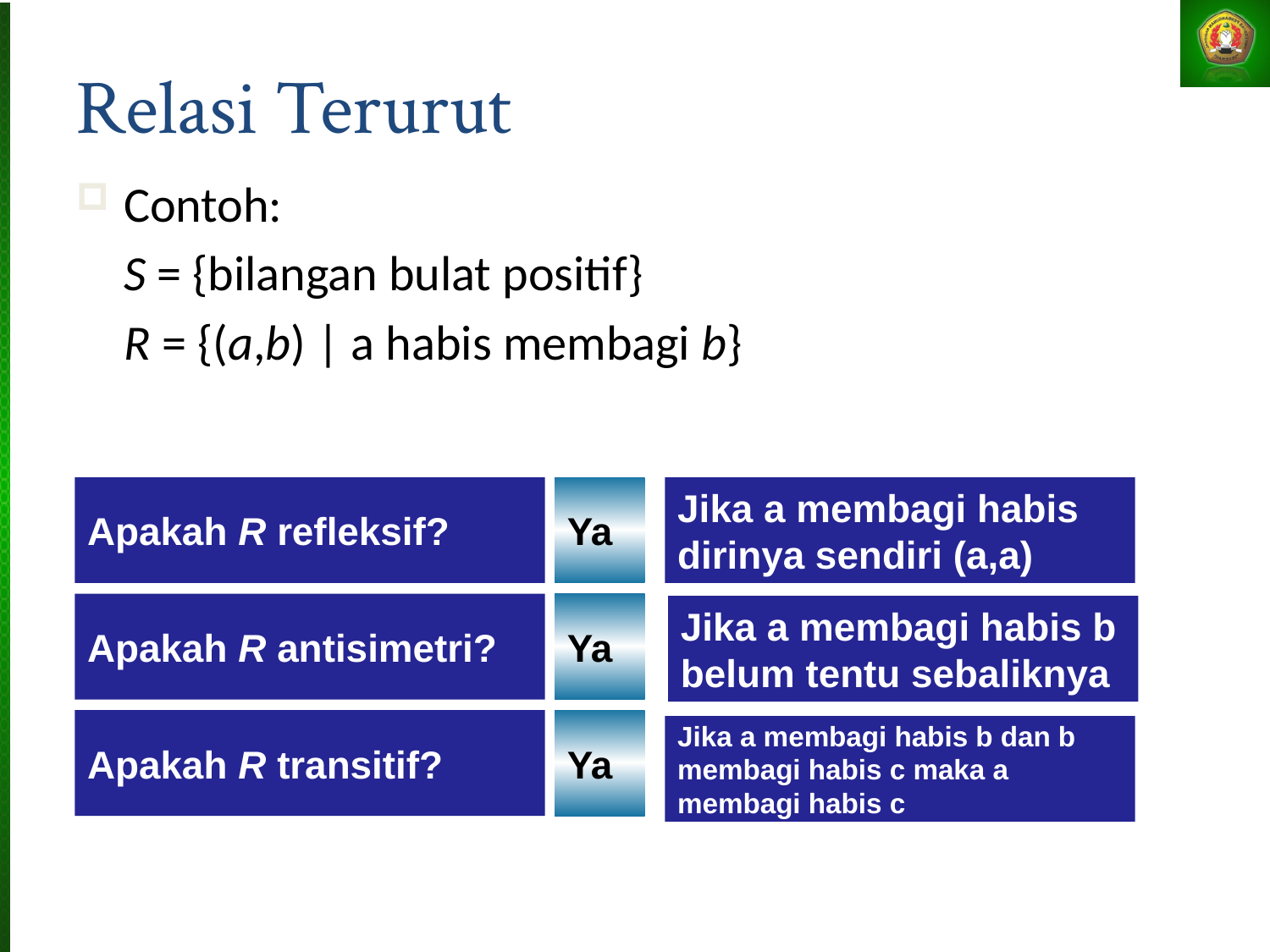

Relasi Terurut
Contoh:
	S = {bilangan bulat positif}
	R = {(a,b) | a habis membagi b}
Apakah R refleksif?
Ya
Jika a membagi habis dirinya sendiri (a,a)
Apakah R antisimetri?
Ya
Jika a membagi habis b belum tentu sebaliknya
Apakah R transitif?
Ya
Jika a membagi habis b dan b membagi habis c maka a membagi habis c